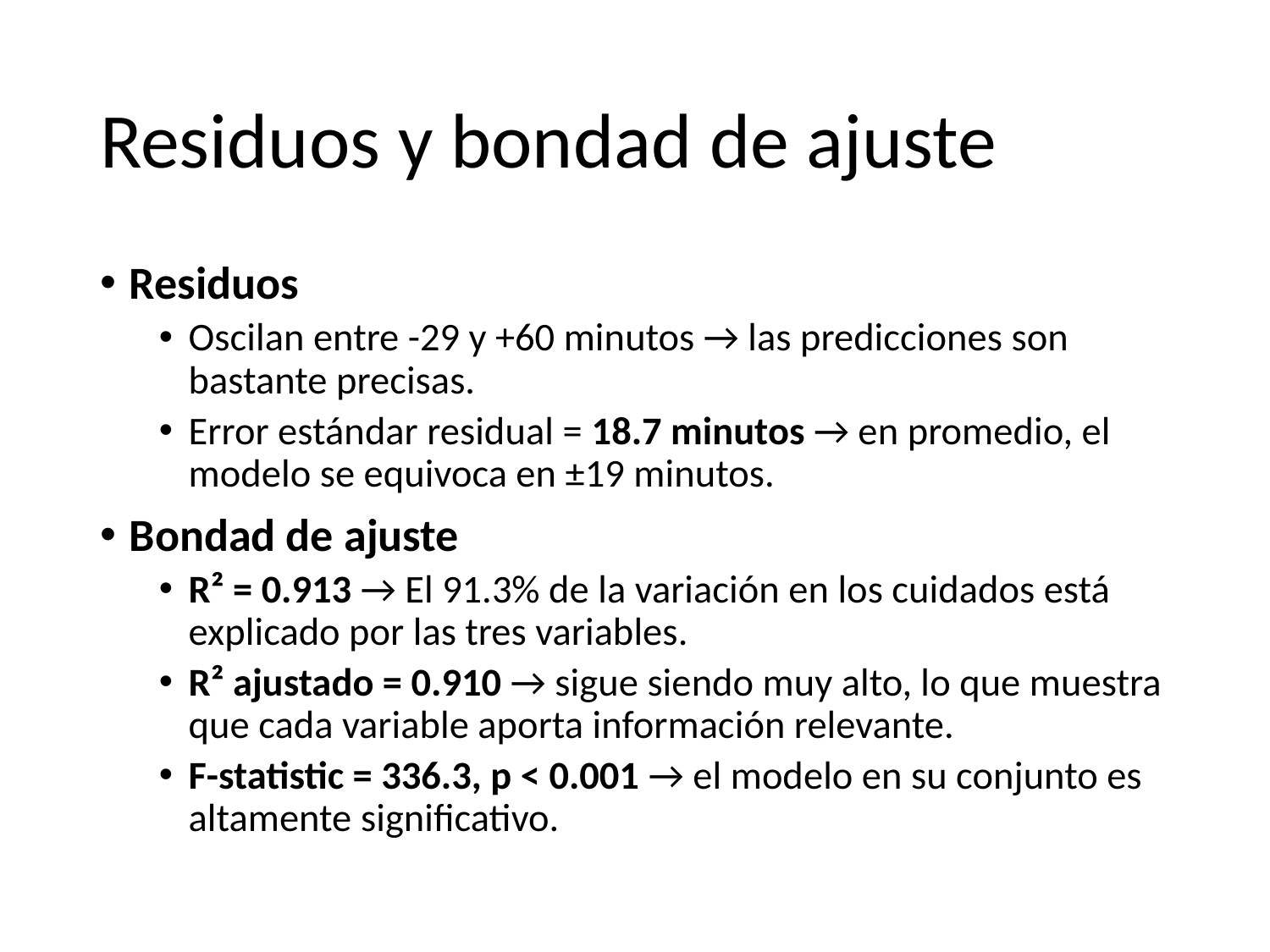

# Residuos y bondad de ajuste
Residuos
Oscilan entre -29 y +60 minutos → las predicciones son bastante precisas.
Error estándar residual = 18.7 minutos → en promedio, el modelo se equivoca en ±19 minutos.
Bondad de ajuste
R² = 0.913 → El 91.3% de la variación en los cuidados está explicado por las tres variables.
R² ajustado = 0.910 → sigue siendo muy alto, lo que muestra que cada variable aporta información relevante.
F-statistic = 336.3, p < 0.001 → el modelo en su conjunto es altamente significativo.